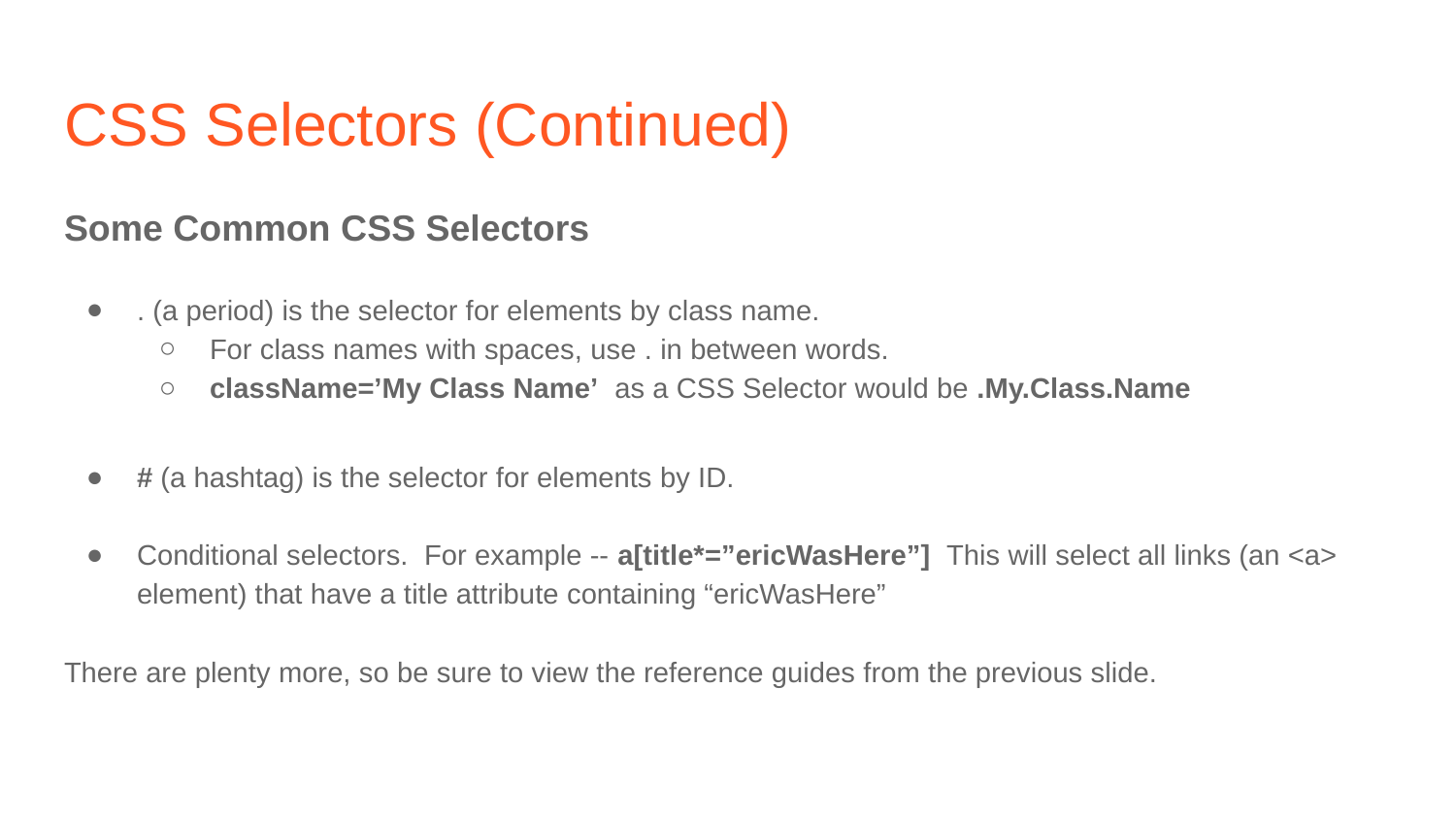

# CSS Selectors (Continued)
Some Common CSS Selectors

. (a period) is the selector for elements by class name.
For class names with spaces, use . in between words.
className=’My Class Name’  as a CSS Selector would be .My.Class.Name

# (a hashtag) is the selector for elements by ID.

Conditional selectors.  For example -- a[title*=”ericWasHere”]  This will select all links (an <a> element) that have a title attribute containing “ericWasHere”

There are plenty more, so be sure to view the reference guides from the previous slide.